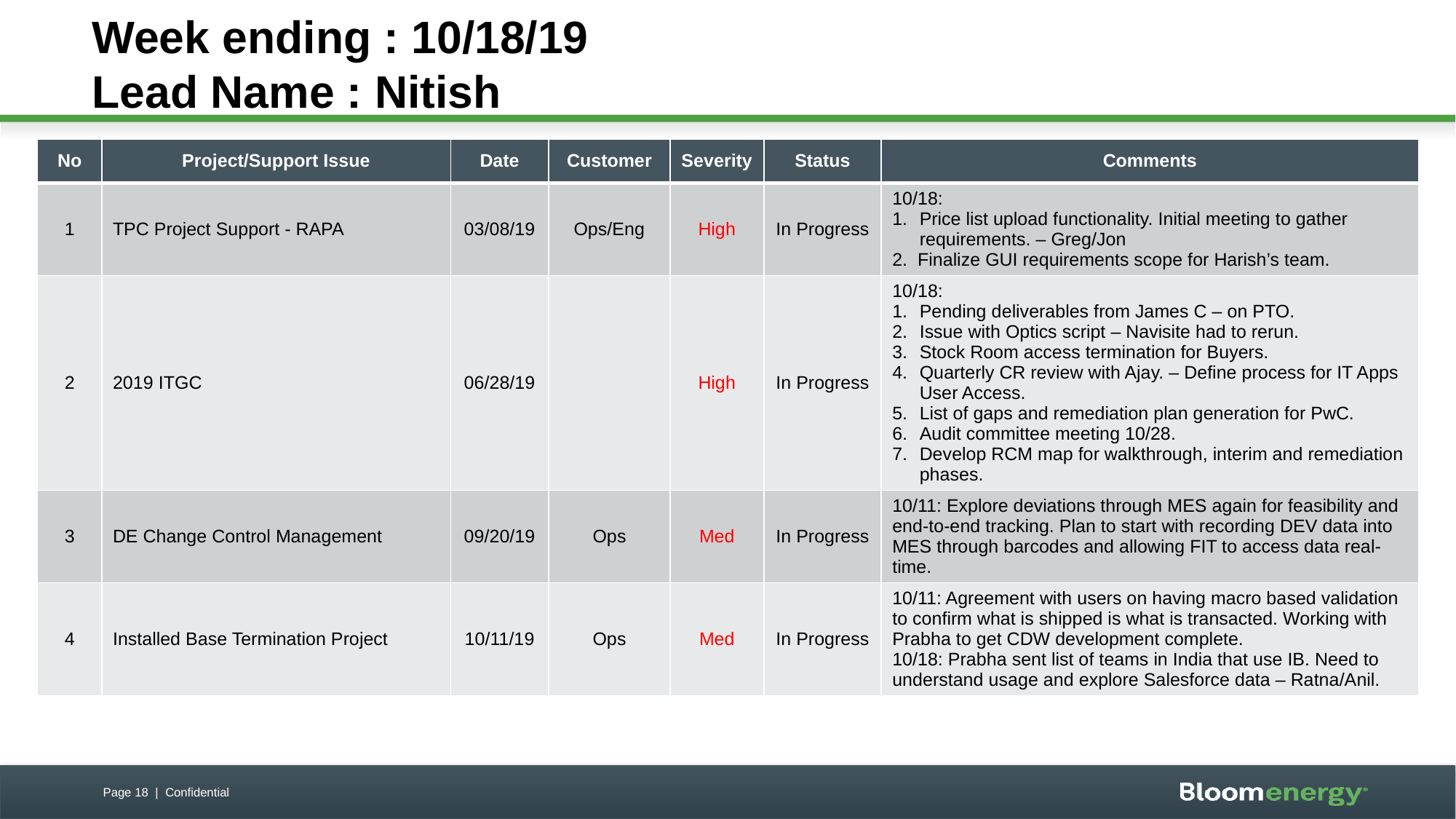

# Week ending : 10/18/19 Lead Name : Nitish
| No | Project/Support Issue | Date | Customer | Severity | Status | Comments |
| --- | --- | --- | --- | --- | --- | --- |
| 1 | TPC Project Support - RAPA | 03/08/19 | Ops/Eng | High | In Progress | 10/18: Price list upload functionality. Initial meeting to gather requirements. – Greg/Jon 2. Finalize GUI requirements scope for Harish’s team. |
| 2 | 2019 ITGC | 06/28/19 |  | High | In Progress | 10/18: Pending deliverables from James C – on PTO. Issue with Optics script – Navisite had to rerun. Stock Room access termination for Buyers. Quarterly CR review with Ajay. – Define process for IT Apps User Access. List of gaps and remediation plan generation for PwC. Audit committee meeting 10/28. Develop RCM map for walkthrough, interim and remediation phases. |
| 3 | DE Change Control Management | 09/20/19 | Ops | Med | In Progress | 10/11: Explore deviations through MES again for feasibility and end-to-end tracking. Plan to start with recording DEV data into MES through barcodes and allowing FIT to access data real-time. |
| 4 | Installed Base Termination Project | 10/11/19 | Ops | Med | In Progress | 10/11: Agreement with users on having macro based validation to confirm what is shipped is what is transacted. Working with Prabha to get CDW development complete. 10/18: Prabha sent list of teams in India that use IB. Need to understand usage and explore Salesforce data – Ratna/Anil. |
Page 18  |  Confidential